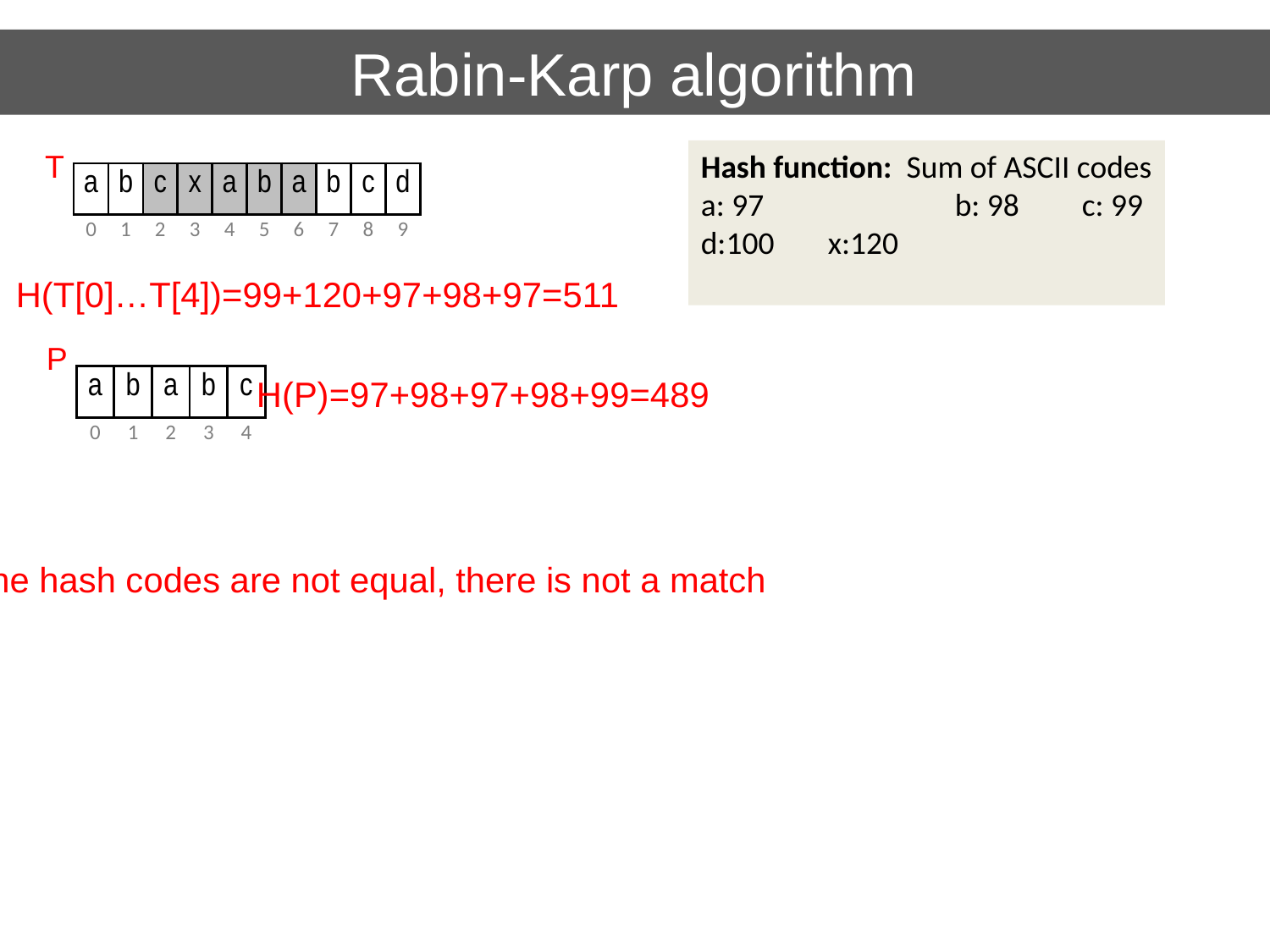

# Rabin-Karp algorithm
T
Hash function:  Sum of ASCII codes
a: 97		b: 98	c: 99
d:100	x:120

| a | b | c | x | a | b | a | b | c | d |
| --- | --- | --- | --- | --- | --- | --- | --- | --- | --- |
| 0 | 1 | 2 | 3 | 4 | 5 | 6 | 7 | 8 | 9 |
H(T[0]…T[4])=99+120+97+98+97=511
P
| a | b | a | b | c |
| --- | --- | --- | --- | --- |
| 0 | 1 | 2 | 3 | 4 |
H(P)=97+98+97+98+99=489
The hash codes are not equal, there is not a match